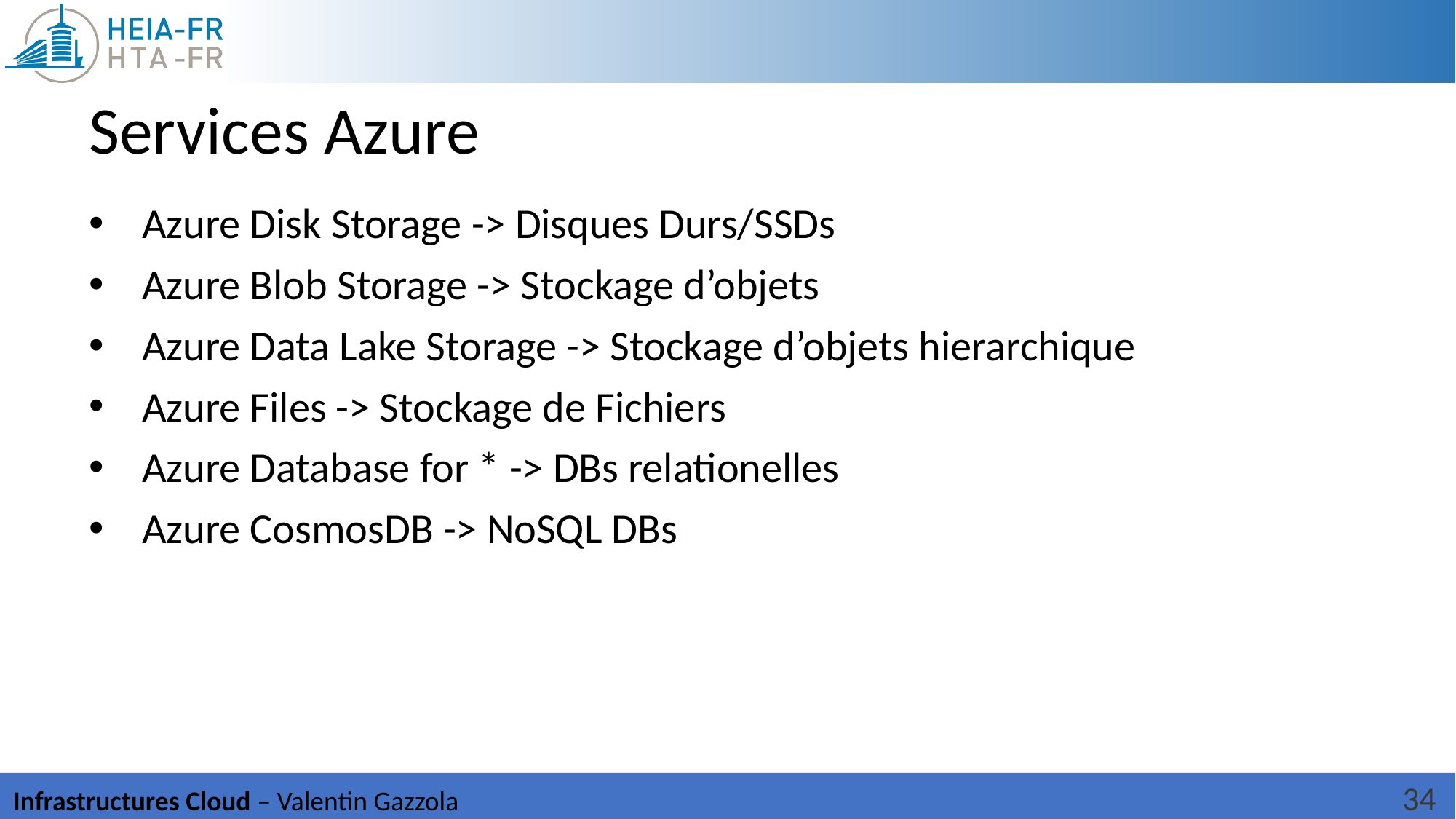

# Services Azure
Azure Disk Storage -> Disques Durs/SSDs
Azure Blob Storage -> Stockage d’objets
Azure Data Lake Storage -> Stockage d’objets hierarchique
Azure Files -> Stockage de Fichiers
Azure Database for * -> DBs relationelles
Azure CosmosDB -> NoSQL DBs
34